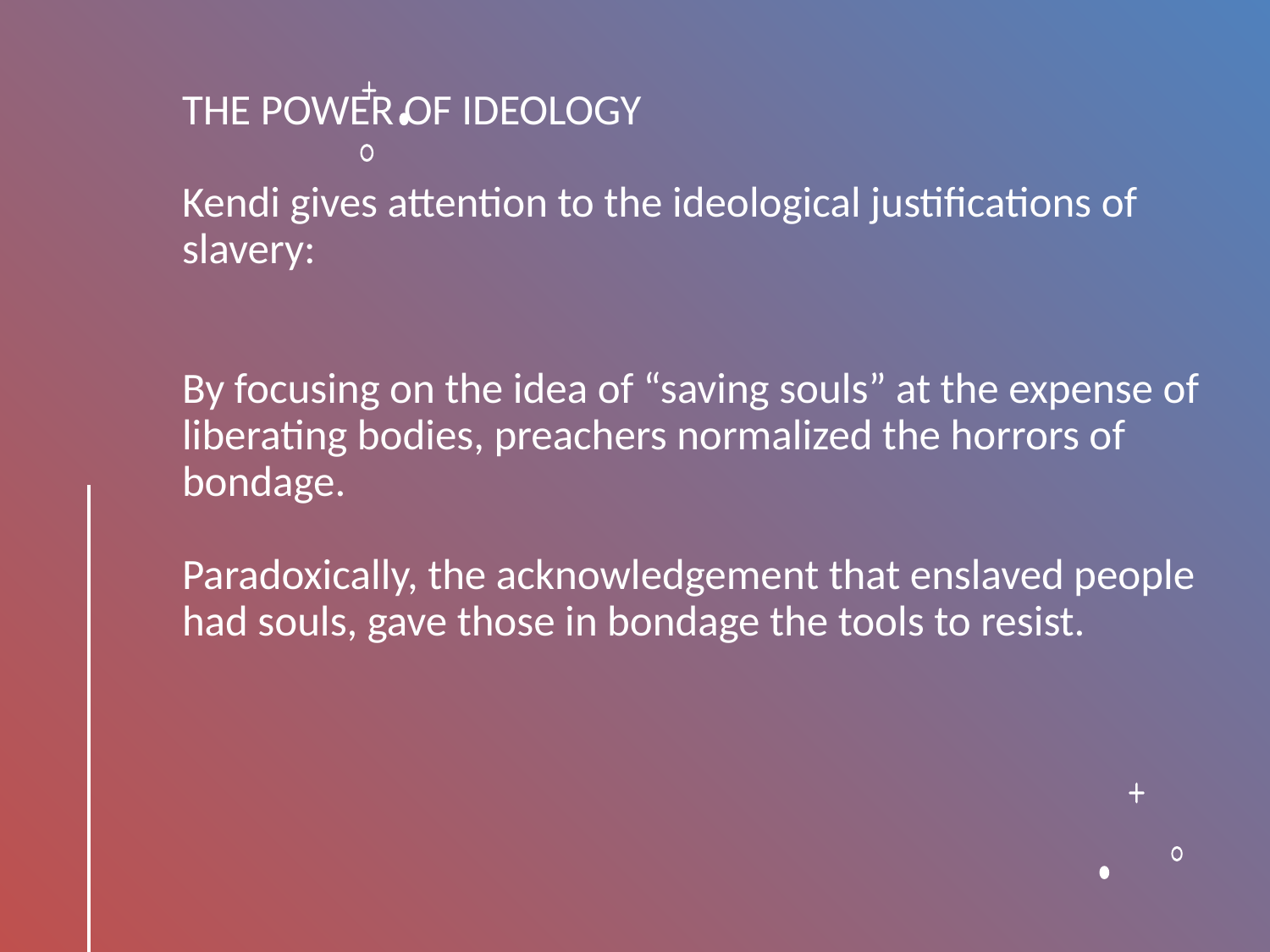

# THE POWER OF IDEOLOGY Kendi gives attention to the ideological justifications of slavery: By focusing on the idea of “saving souls” at the expense of liberating bodies, preachers normalized the horrors of bondage. Paradoxically, the acknowledgement that enslaved people had souls, gave those in bondage the tools to resist.